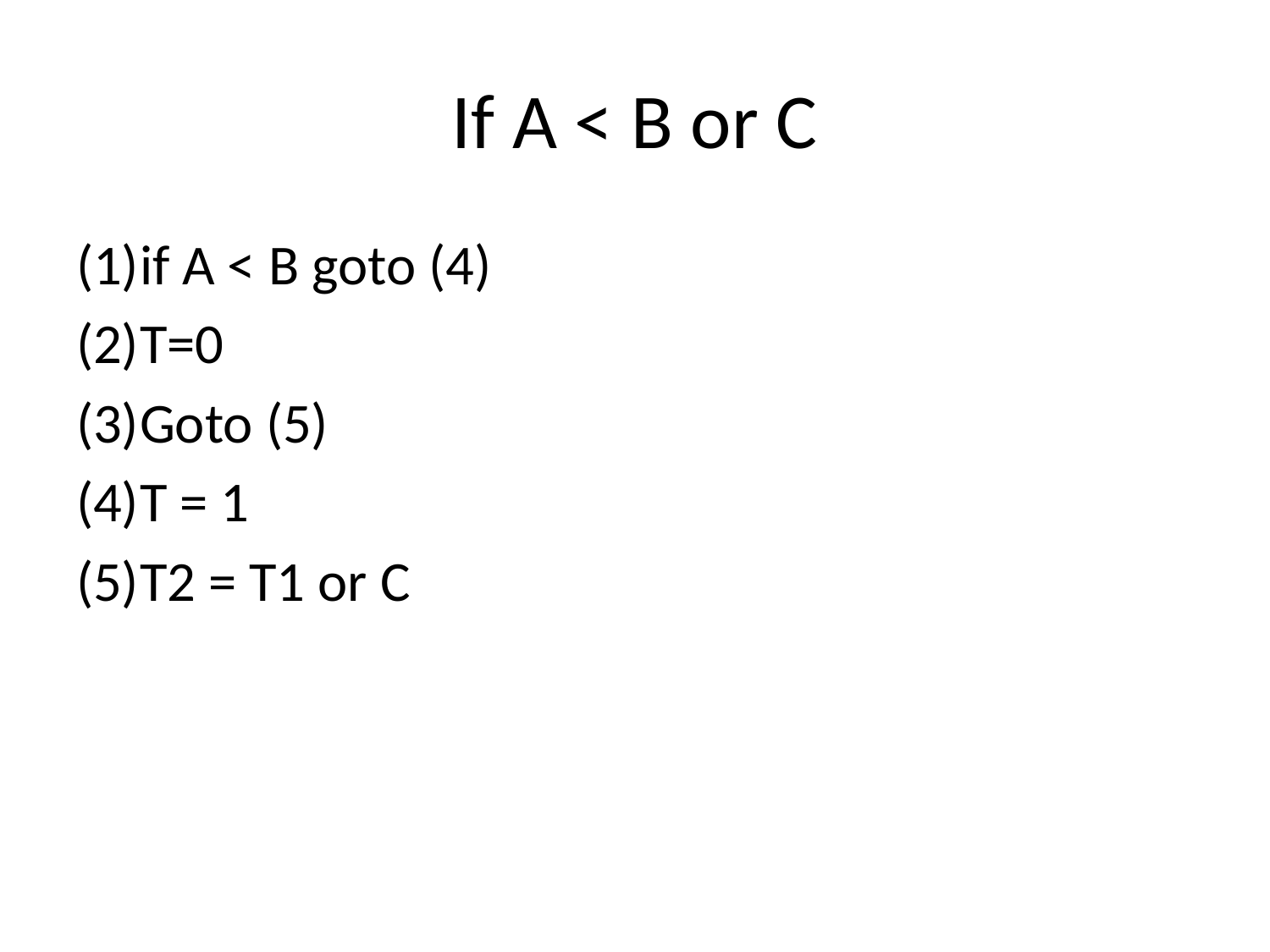

# If A < B or C
if A < B goto (4)
T=0
Goto (5)
T = 1
T2 = T1 or C